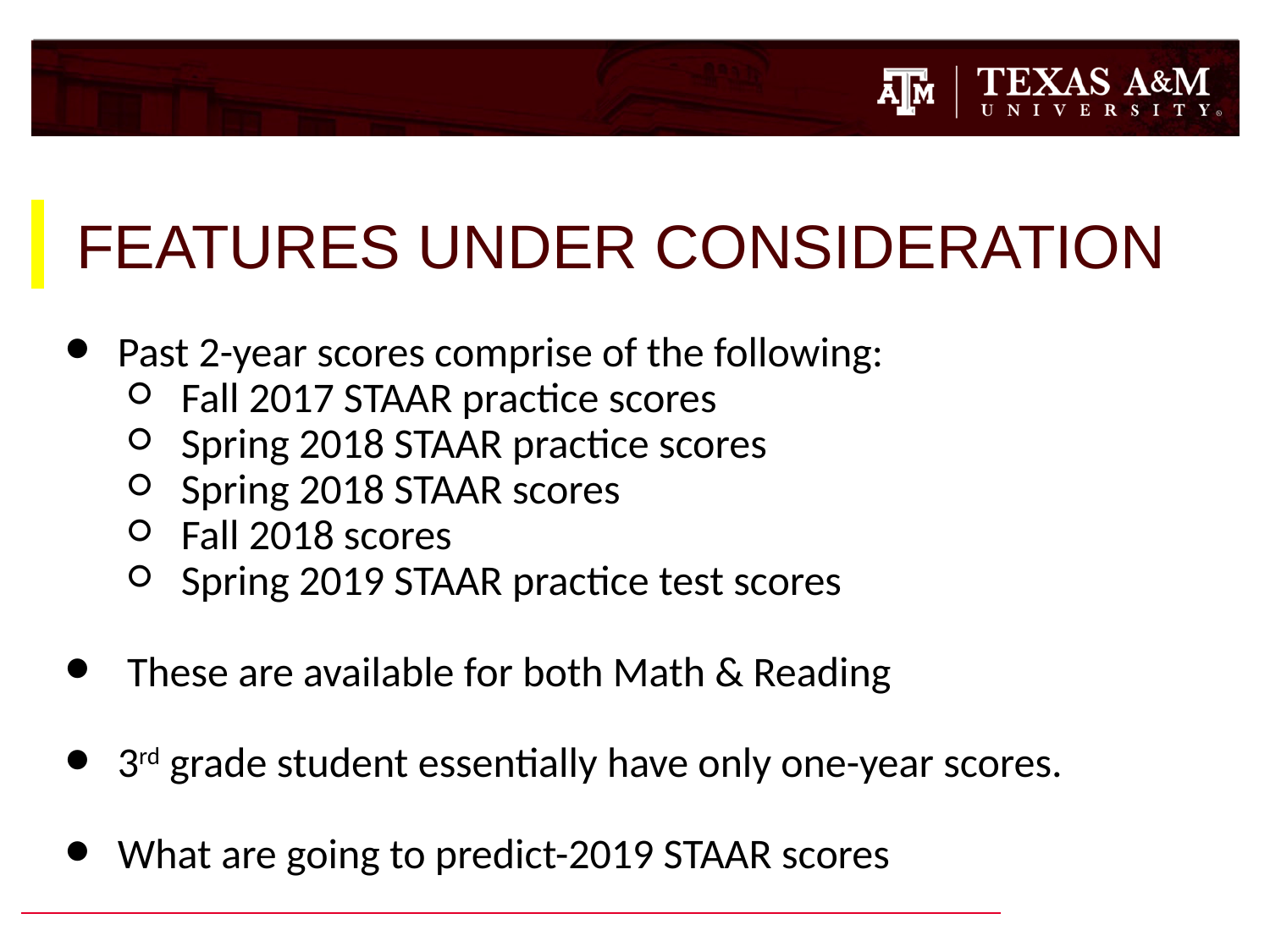

# FEATURES UNDER CONSIDERATION
Past 2-year scores comprise of the following:
Fall 2017 STAAR practice scores
Spring 2018 STAAR practice scores
Spring 2018 STAAR scores
Fall 2018 scores
Spring 2019 STAAR practice test scores

 These are available for both Math & Reading

3rd grade student essentially have only one-year scores.

What are going to predict-2019 STAAR scores